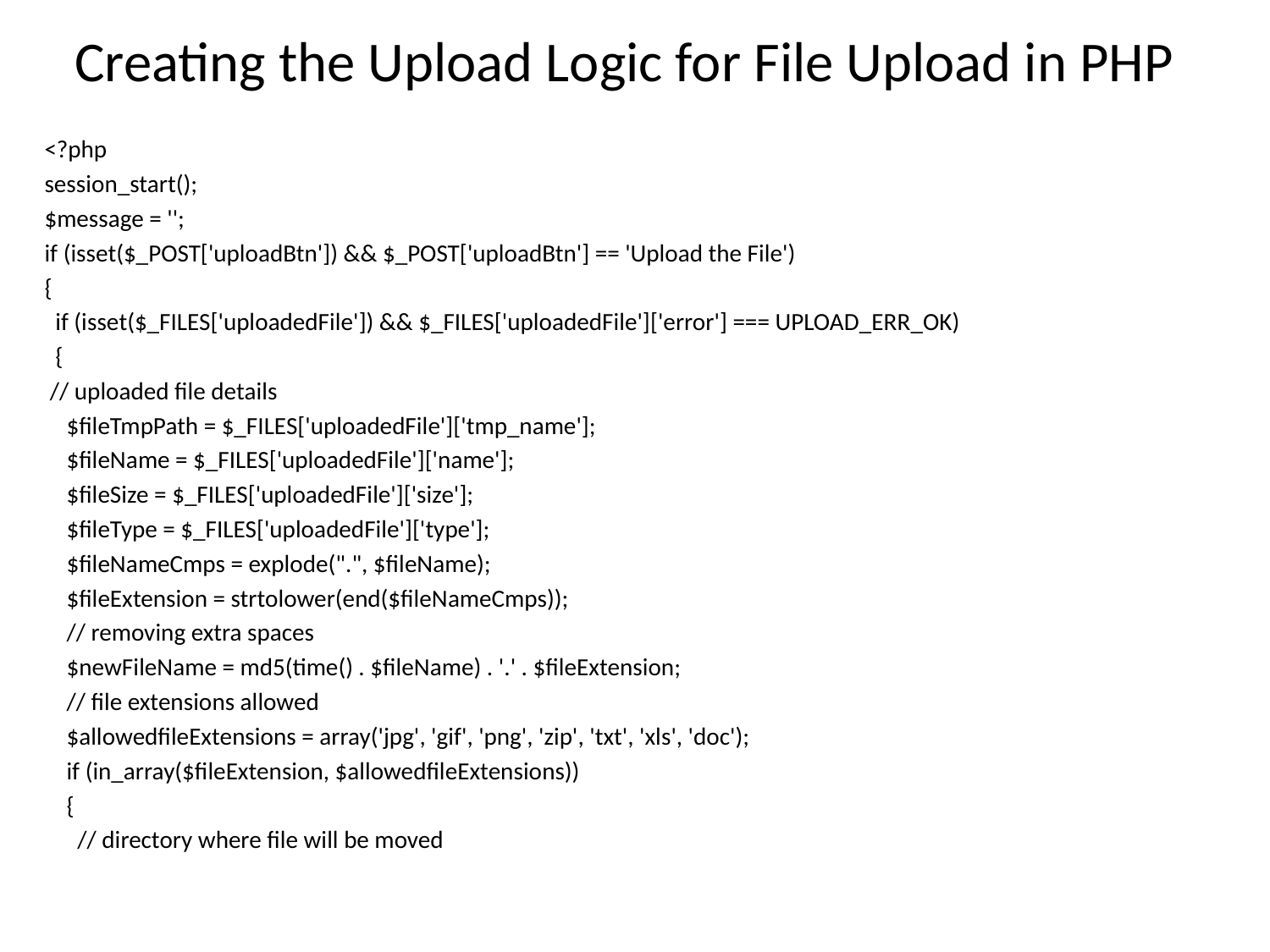

# Creating the Upload Logic for File Upload in PHP
<?php
session_start();
$message = '';
if (isset($_POST['uploadBtn']) && $_POST['uploadBtn'] == 'Upload the File')
{
  if (isset($_FILES['uploadedFile']) && $_FILES['uploadedFile']['error'] === UPLOAD_ERR_OK)
  {
 // uploaded file details
    $fileTmpPath = $_FILES['uploadedFile']['tmp_name'];
    $fileName = $_FILES['uploadedFile']['name'];
    $fileSize = $_FILES['uploadedFile']['size'];
    $fileType = $_FILES['uploadedFile']['type'];
    $fileNameCmps = explode(".", $fileName);
    $fileExtension = strtolower(end($fileNameCmps));
    // removing extra spaces
    $newFileName = md5(time() . $fileName) . '.' . $fileExtension;
    // file extensions allowed
    $allowedfileExtensions = array('jpg', 'gif', 'png', 'zip', 'txt', 'xls', 'doc');
    if (in_array($fileExtension, $allowedfileExtensions))
    {
      // directory where file will be moved